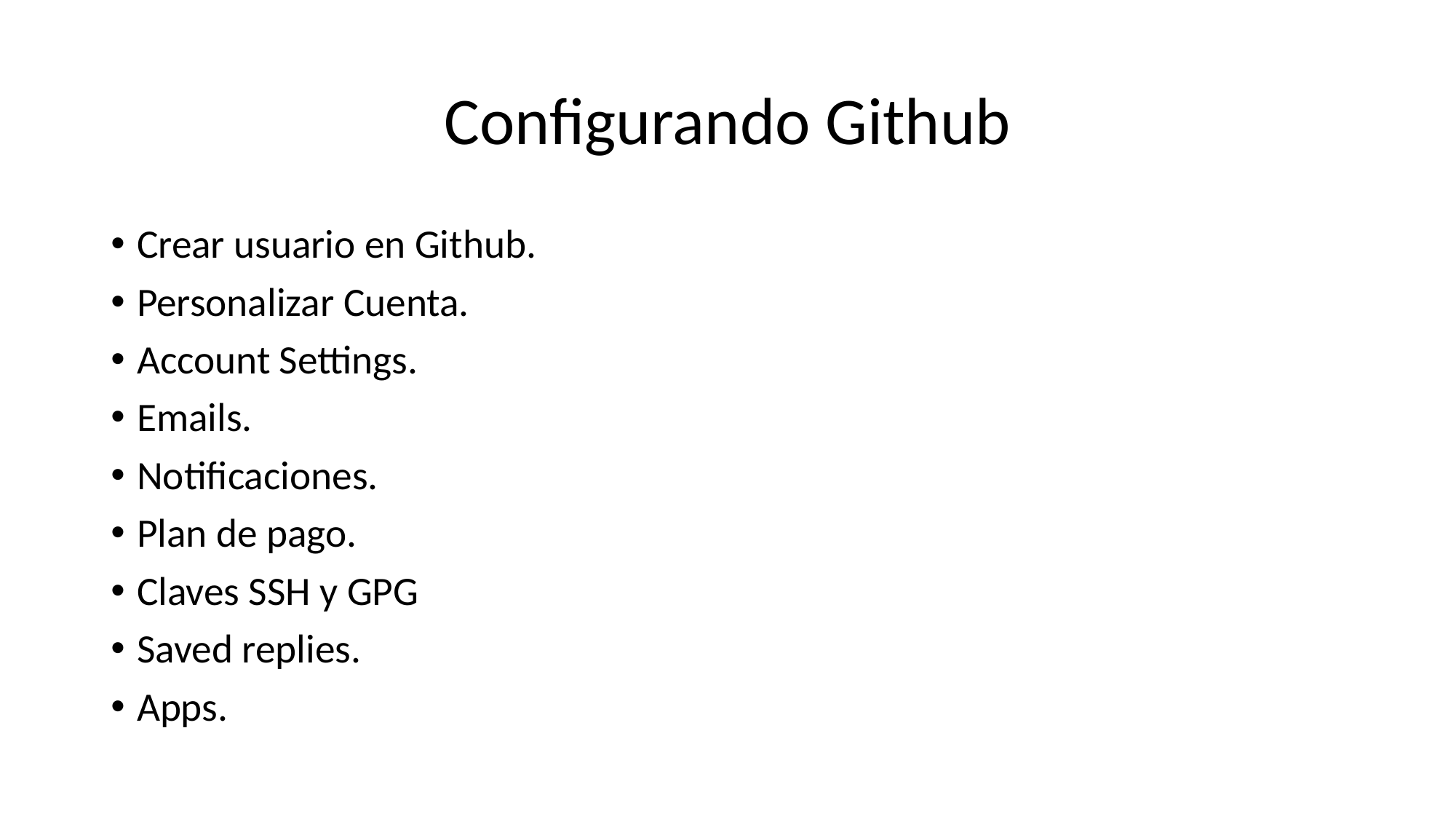

# Configurando Github
Crear usuario en Github.
Personalizar Cuenta.
Account Settings.
Emails.
Notificaciones.
Plan de pago.
Claves SSH y GPG
Saved replies.
Apps.